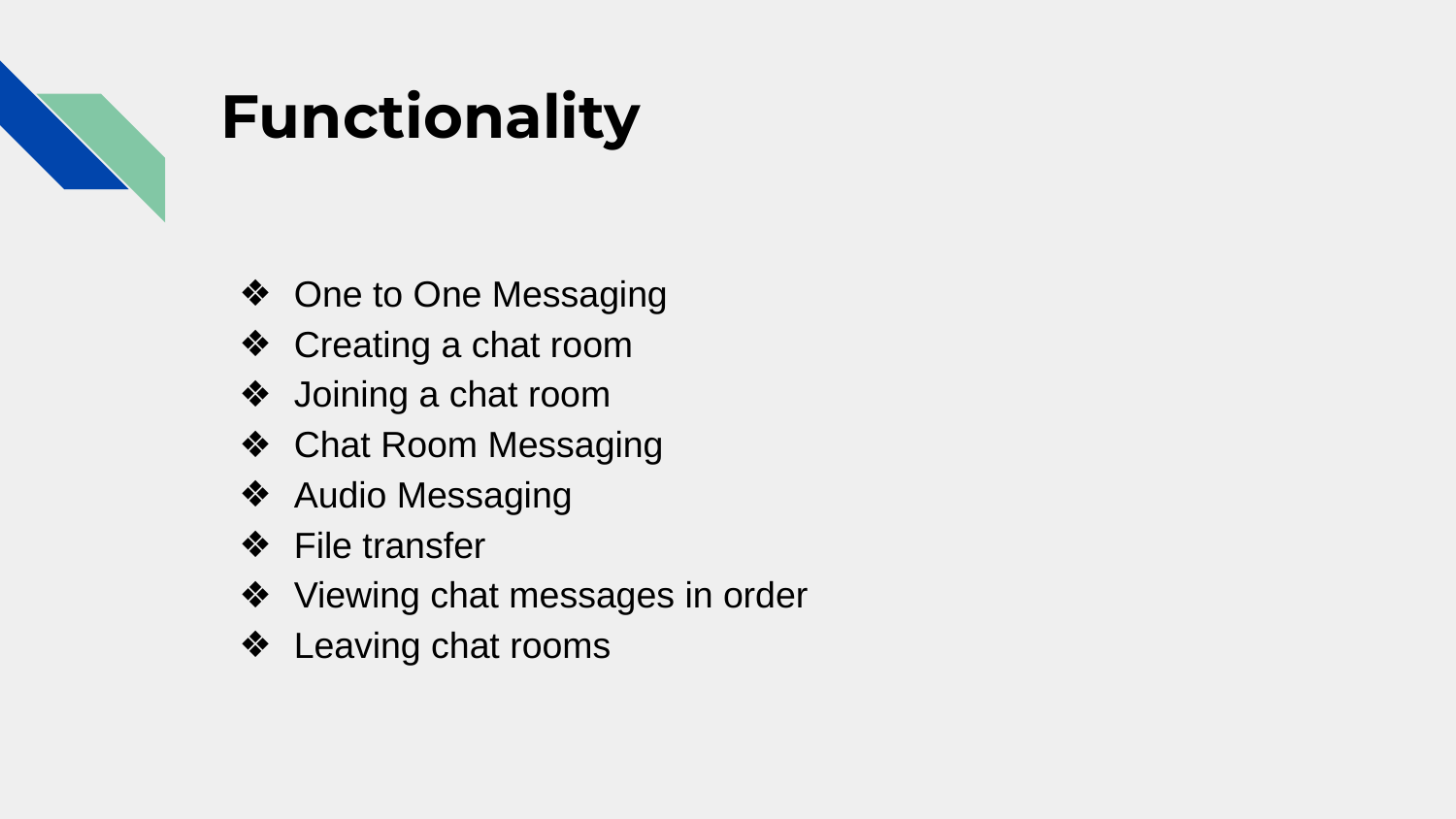

# Functionality
One to One Messaging
Creating a chat room
Joining a chat room
Chat Room Messaging
Audio Messaging
File transfer
Viewing chat messages in order
Leaving chat rooms